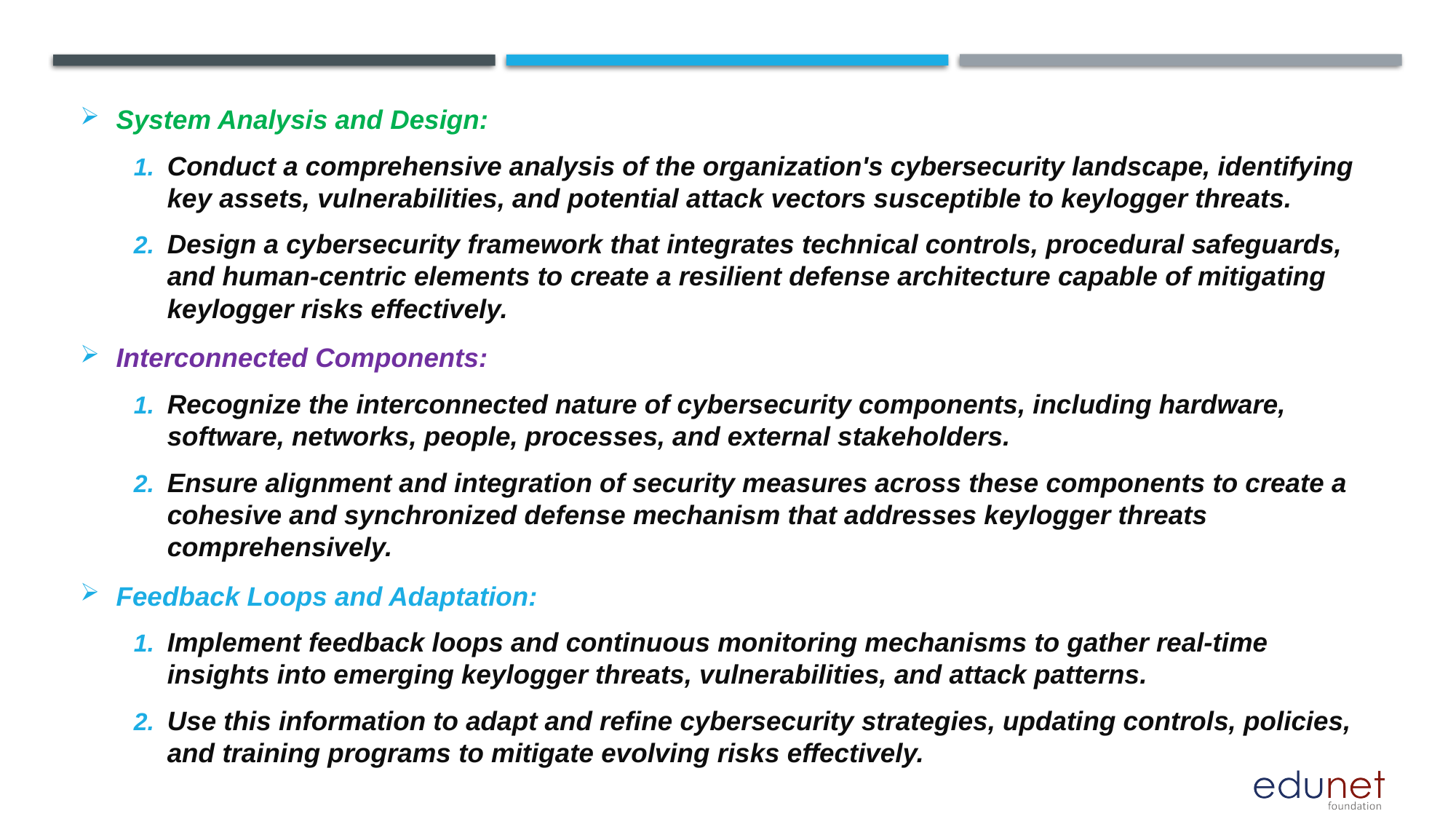

System Analysis and Design:
Conduct a comprehensive analysis of the organization's cybersecurity landscape, identifying key assets, vulnerabilities, and potential attack vectors susceptible to keylogger threats.
Design a cybersecurity framework that integrates technical controls, procedural safeguards, and human-centric elements to create a resilient defense architecture capable of mitigating keylogger risks effectively.
Interconnected Components:
Recognize the interconnected nature of cybersecurity components, including hardware, software, networks, people, processes, and external stakeholders.
Ensure alignment and integration of security measures across these components to create a cohesive and synchronized defense mechanism that addresses keylogger threats comprehensively.
Feedback Loops and Adaptation:
Implement feedback loops and continuous monitoring mechanisms to gather real-time insights into emerging keylogger threats, vulnerabilities, and attack patterns.
Use this information to adapt and refine cybersecurity strategies, updating controls, policies, and training programs to mitigate evolving risks effectively.